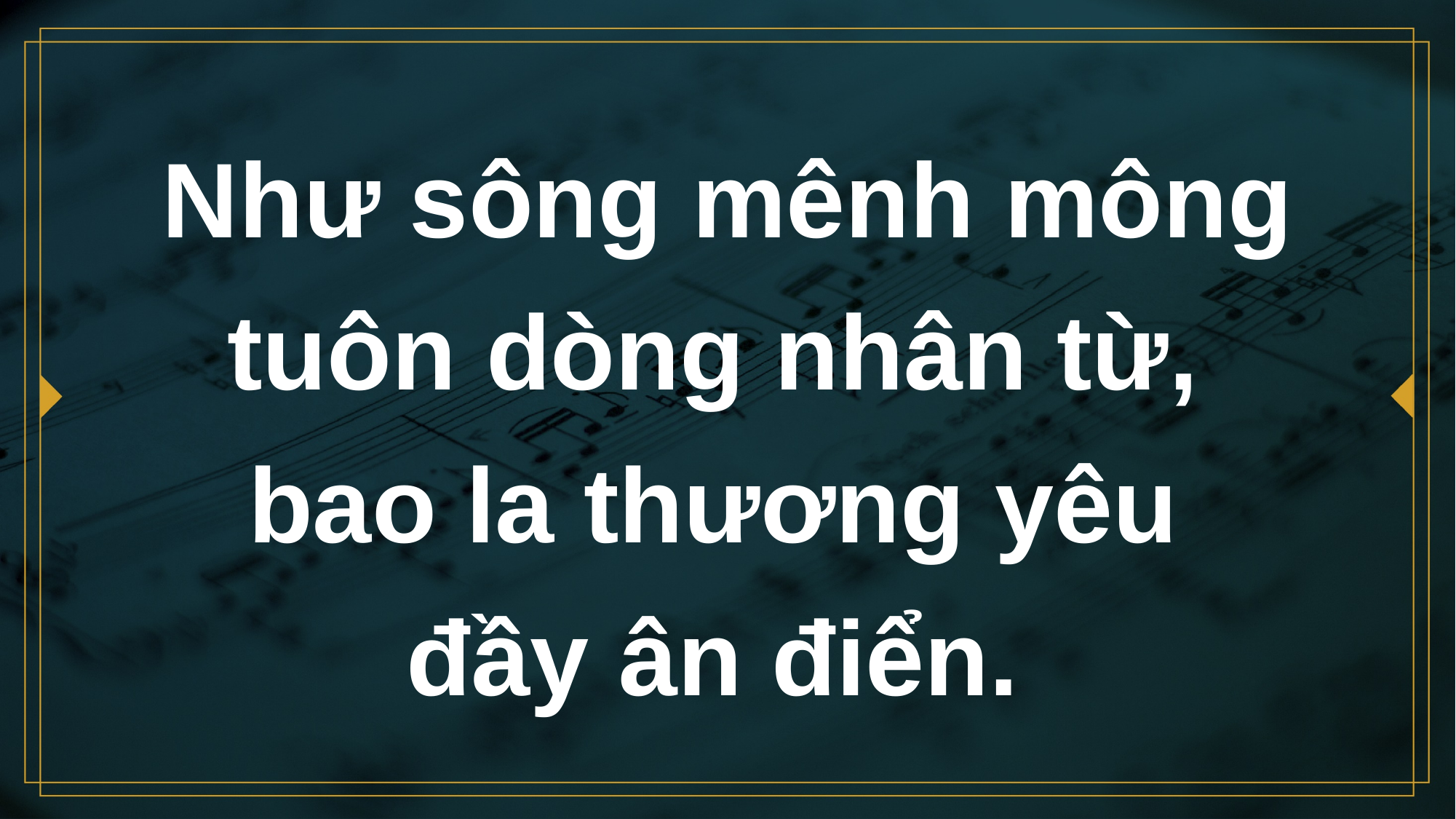

# Như sông mênh mông tuôn dòng nhân từ, bao la thương yêu đầy ân điển.